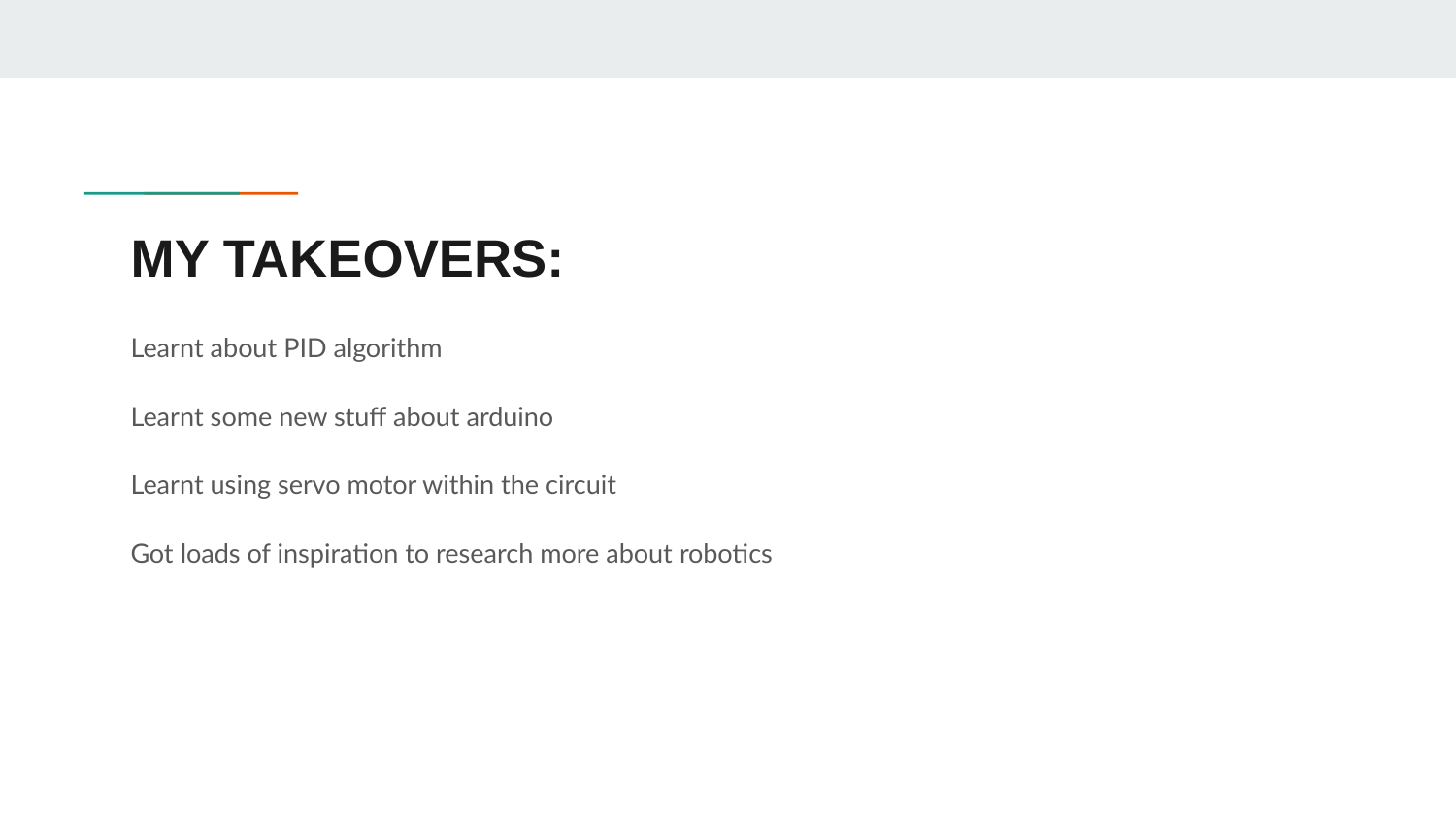

# MY TAKEOVERS:
Learnt about PID algorithm
Learnt some new stuff about arduino
Learnt using servo motor within the circuit
Got loads of inspiration to research more about robotics